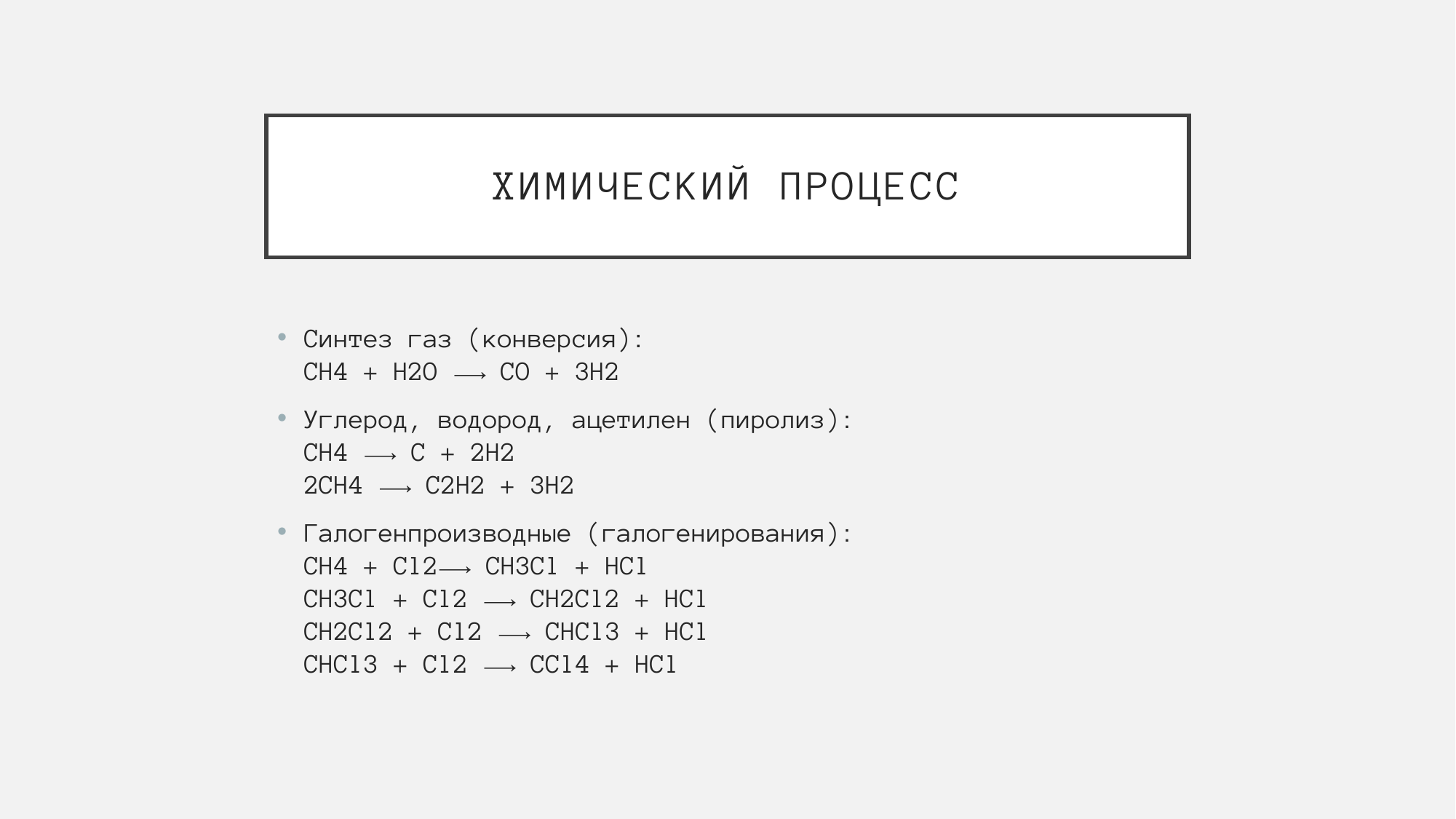

# Химический ПроцесС
Синтез газ (конверсия):
CH4 + H2O ⟶ CO + 3H2
Углерод, водород, ацетилен (пиролиз):
CH4 ⟶ C + 2H2
2CH4 ⟶ C2H2 + 3H2
Галогенпроизводные (галогенирования):
CH4 + Cl2⟶ CH3Cl + HCl
CH3Cl + Cl2 ⟶ CH2Cl2 + HCl
CH2Cl2 + Cl2 ⟶ CHCl3 + HCl
CHCl3 + Cl2 ⟶ CCl4 + HCl